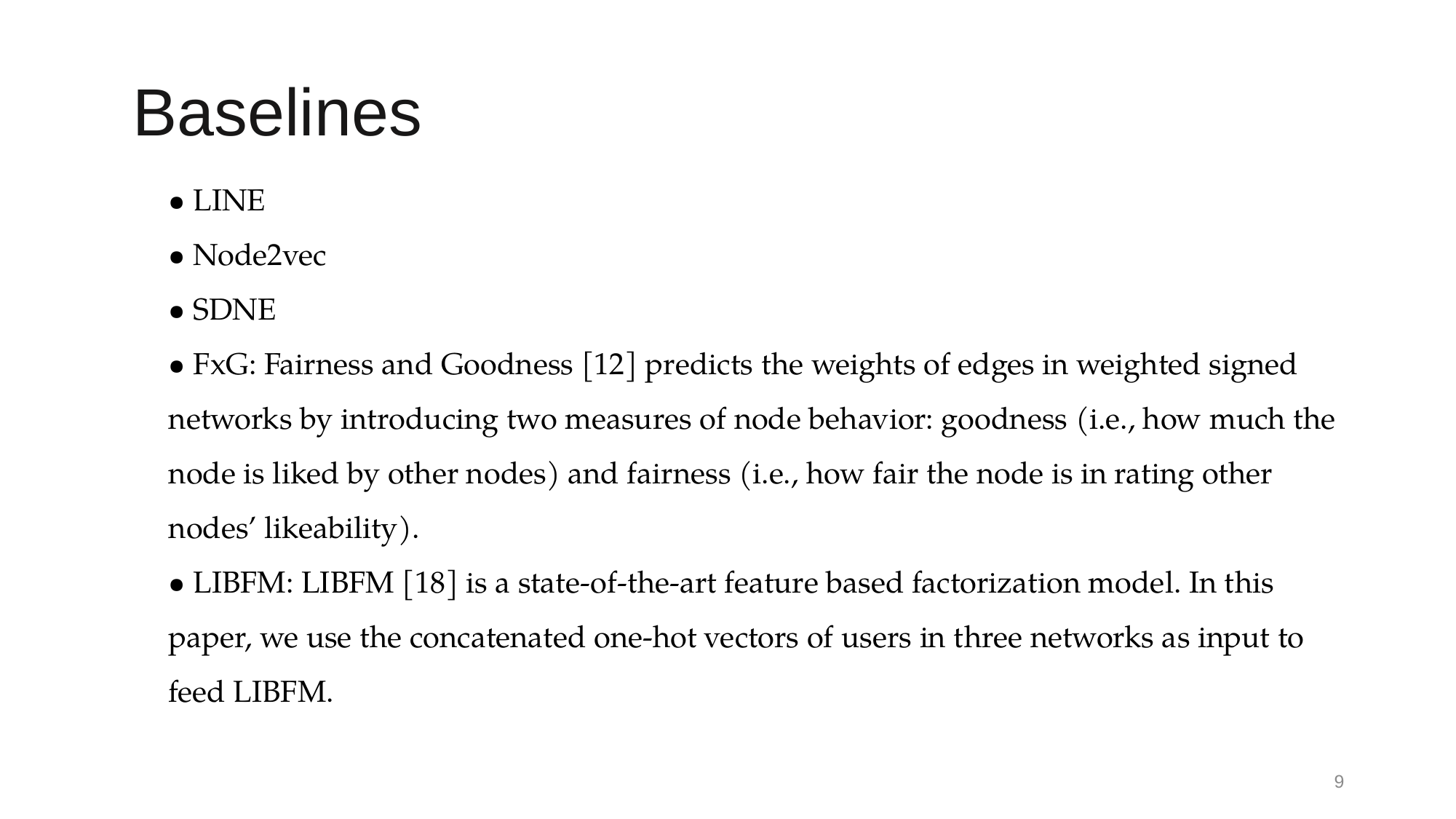

Baselines
• LINE
• Node2vec
• SDNE
• FxG: Fairness and Goodness [12] predicts the weights of edges in weighted signed networks by introducing two measures of node behavior: goodness (i.e., how much the node is liked by other nodes) and fairness (i.e., how fair the node is in rating other nodes’ likeability).
• LIBFM: LIBFM [18] is a state-of-the-art feature based factorization model. In this paper, we use the concatenated one-hot vectors of users in three networks as input to feed LIBFM.
9